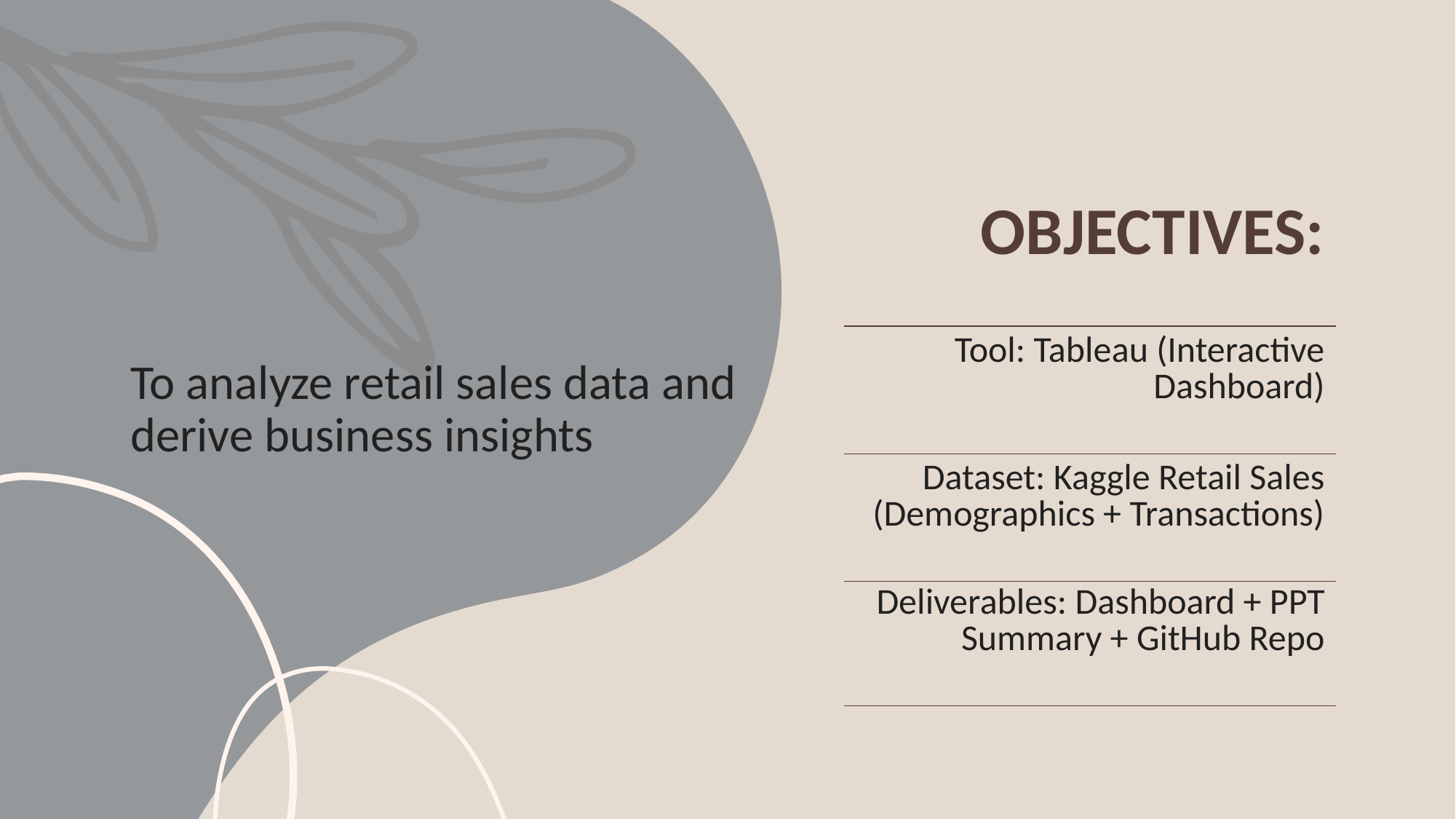

# To analyze retail sales data and derive business insights

| OBJECTIVES: |
| --- |
| Tool: Tableau (Interactive Dashboard) |
| Dataset: Kaggle Retail Sales (Demographics + Transactions) |
| Deliverables: Dashboard + PPT Summary + GitHub Repo |
|  |